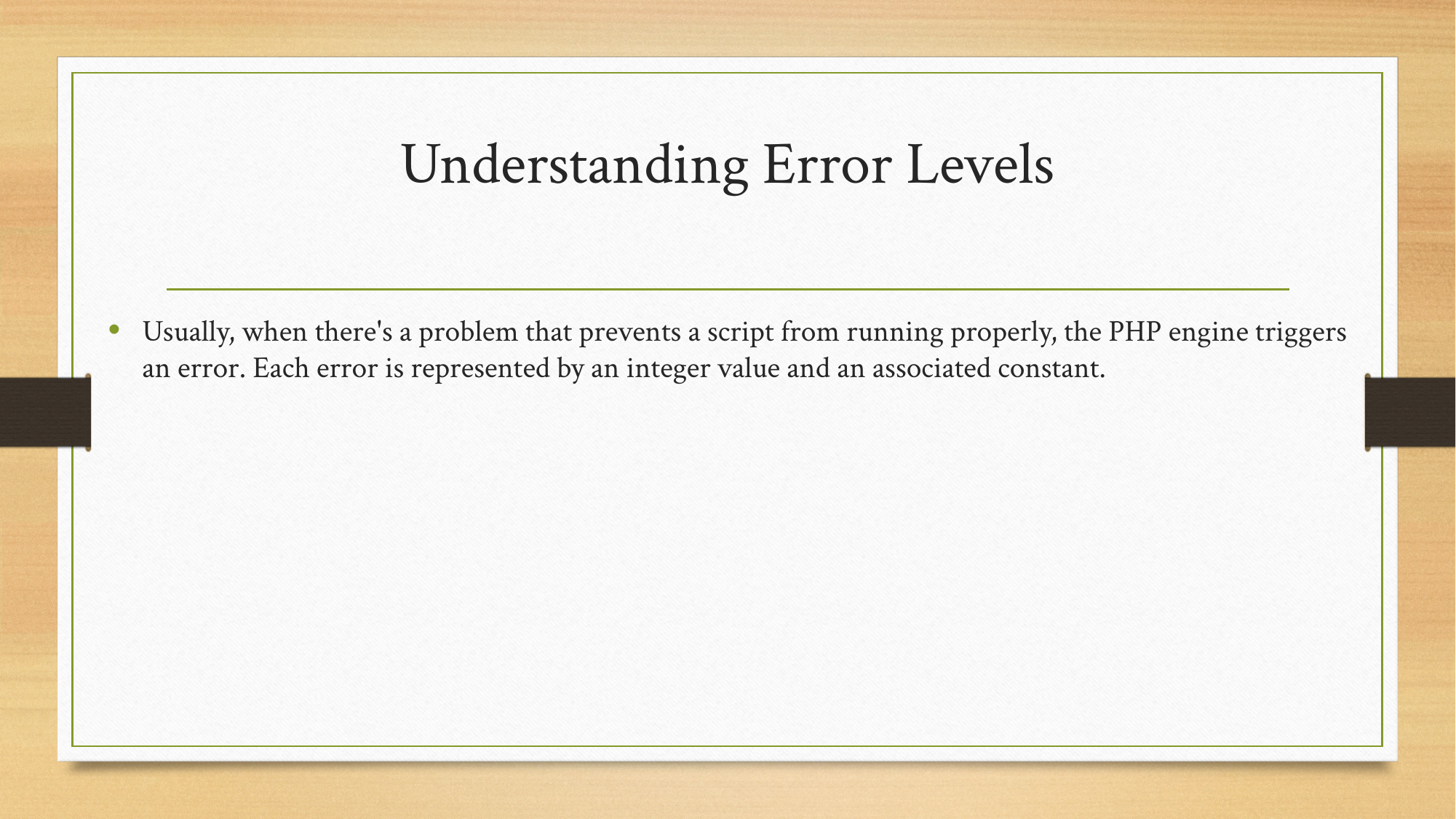

# Understanding Error Levels
Usually, when there's a problem that prevents a script from running properly, the PHP engine triggers an error. Each error is represented by an integer value and an associated constant.